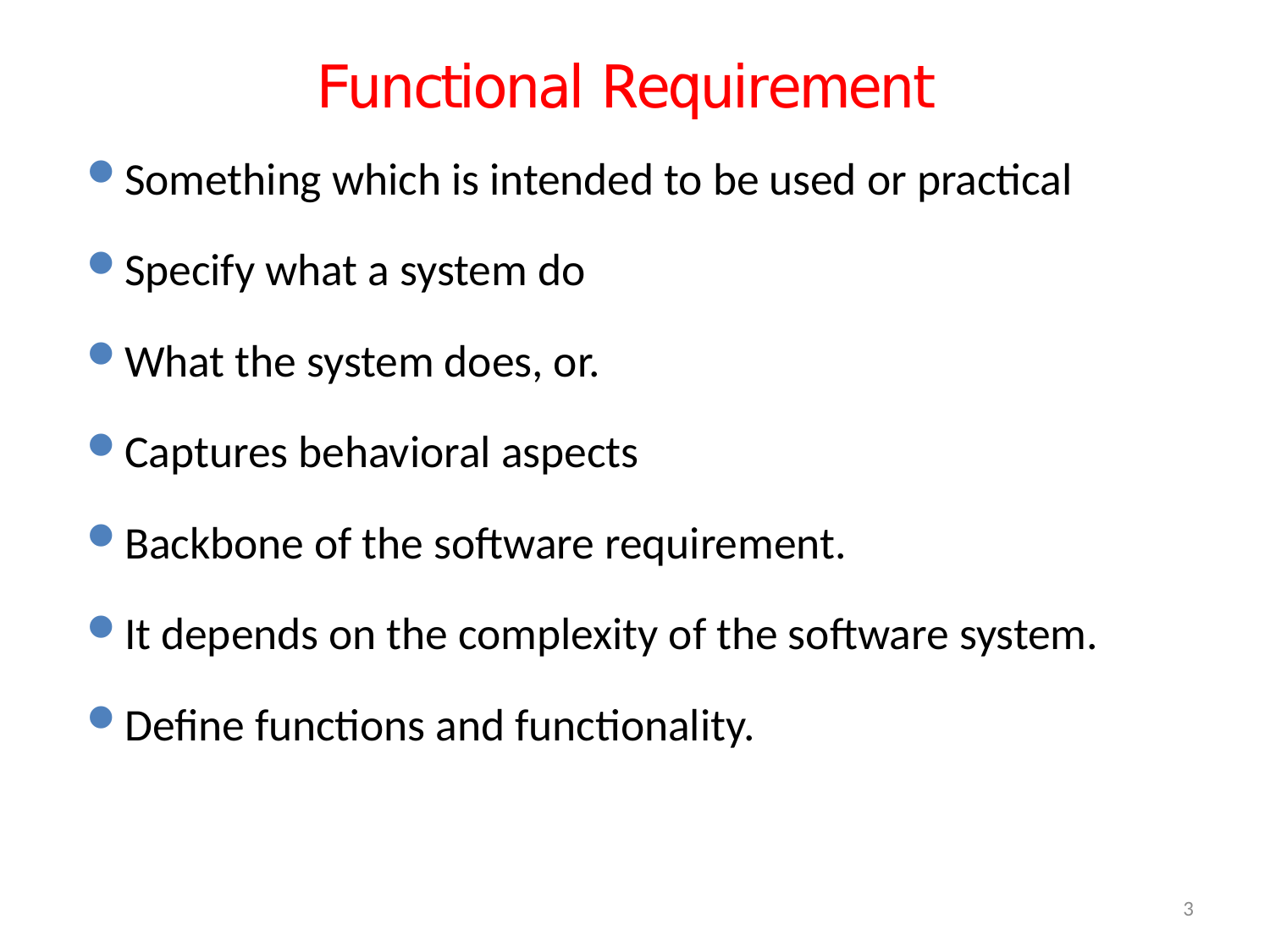

# Functional Requirement
Something which is intended to be used or practical
Specify what a system do
What the system does, or.
Captures behavioral aspects
Backbone of the software requirement.
It depends on the complexity of the software system.
Define functions and functionality.
3